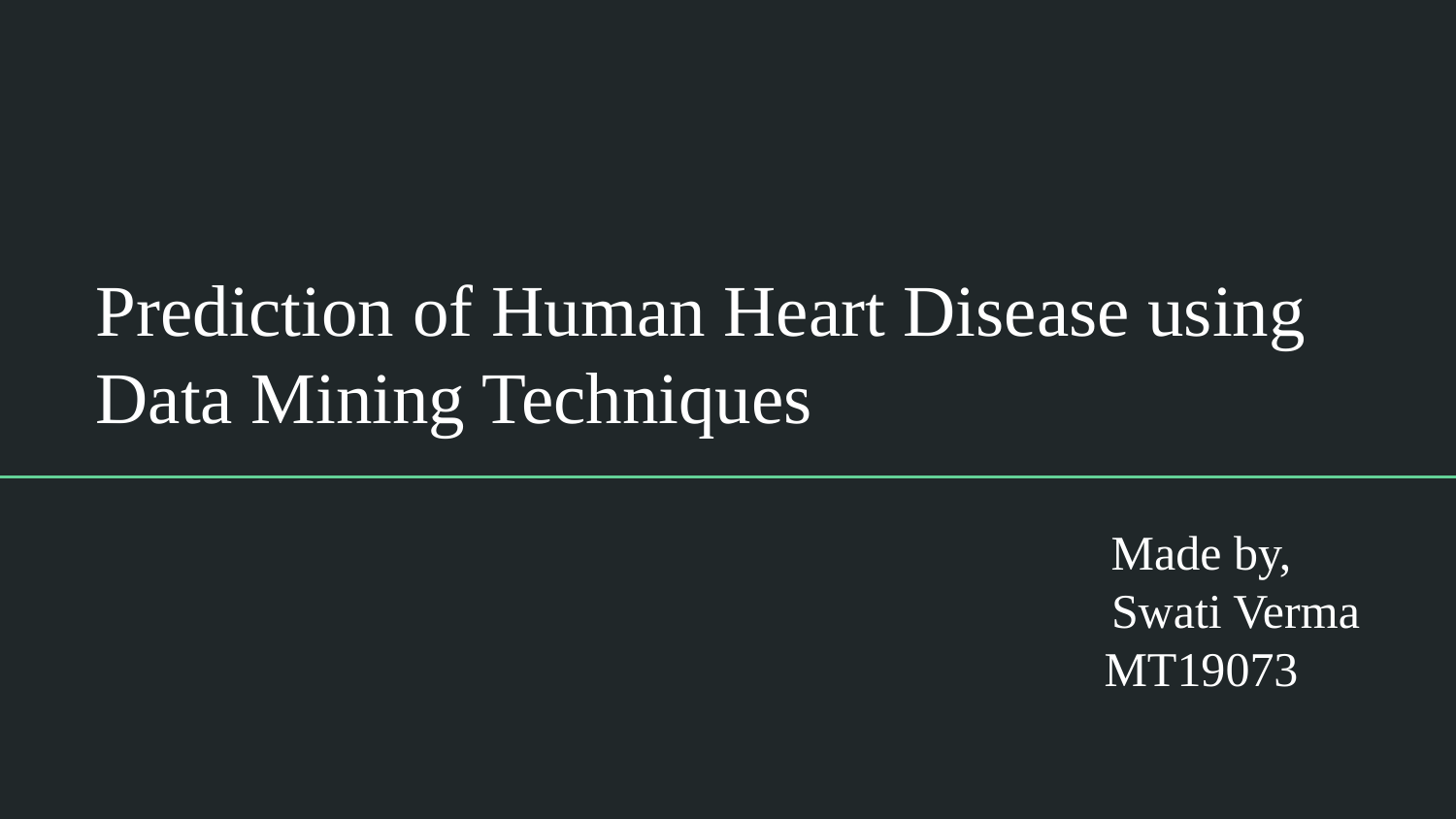

# Prediction of Human Heart Disease using Data Mining Techniques
Made by,
Swati Verma
MT19073